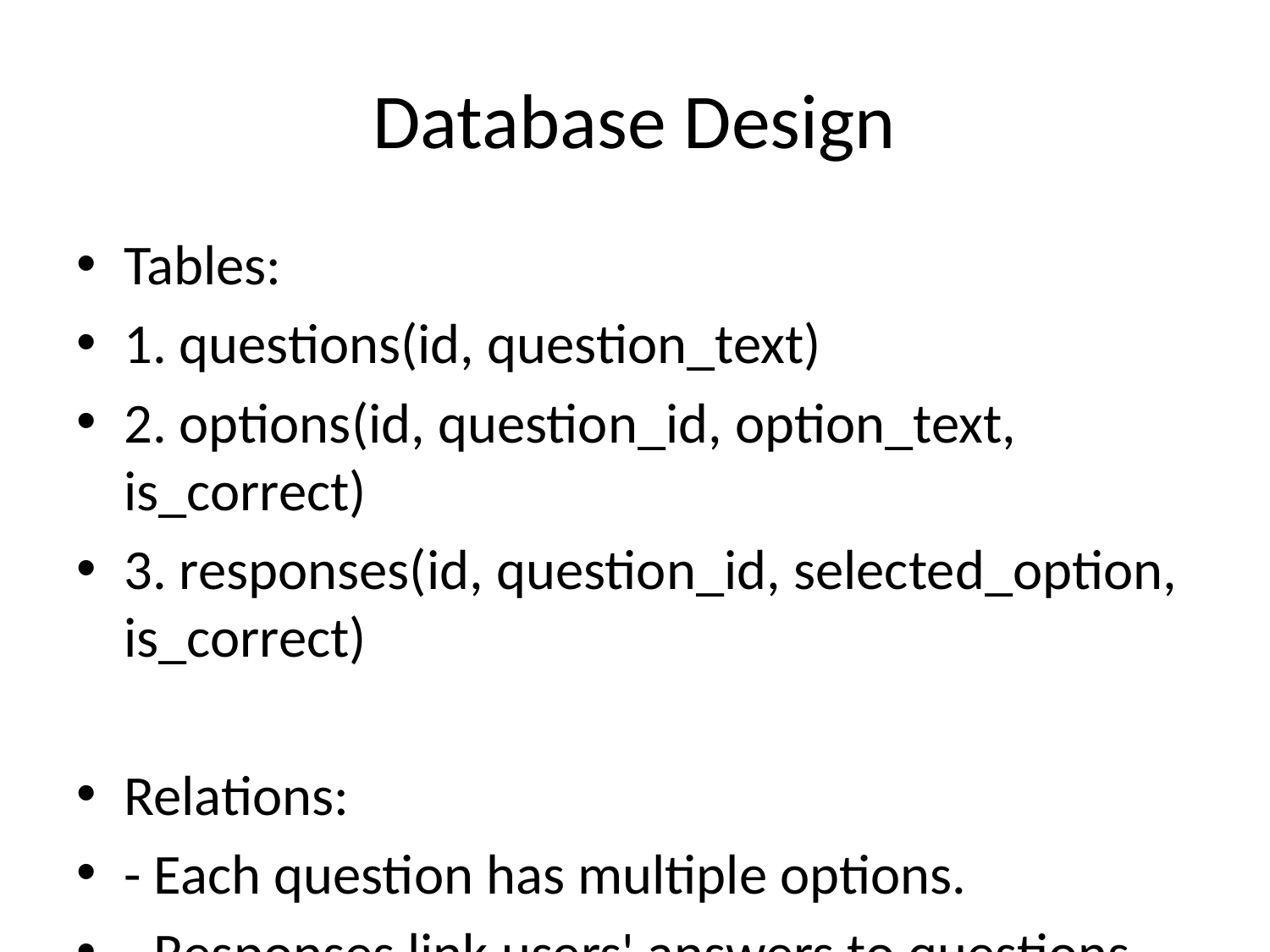

# Database Design
Tables:
1. questions(id, question_text)
2. options(id, question_id, option_text, is_correct)
3. responses(id, question_id, selected_option, is_correct)

Relations:
- Each question has multiple options.
- Responses link users' answers to questions.